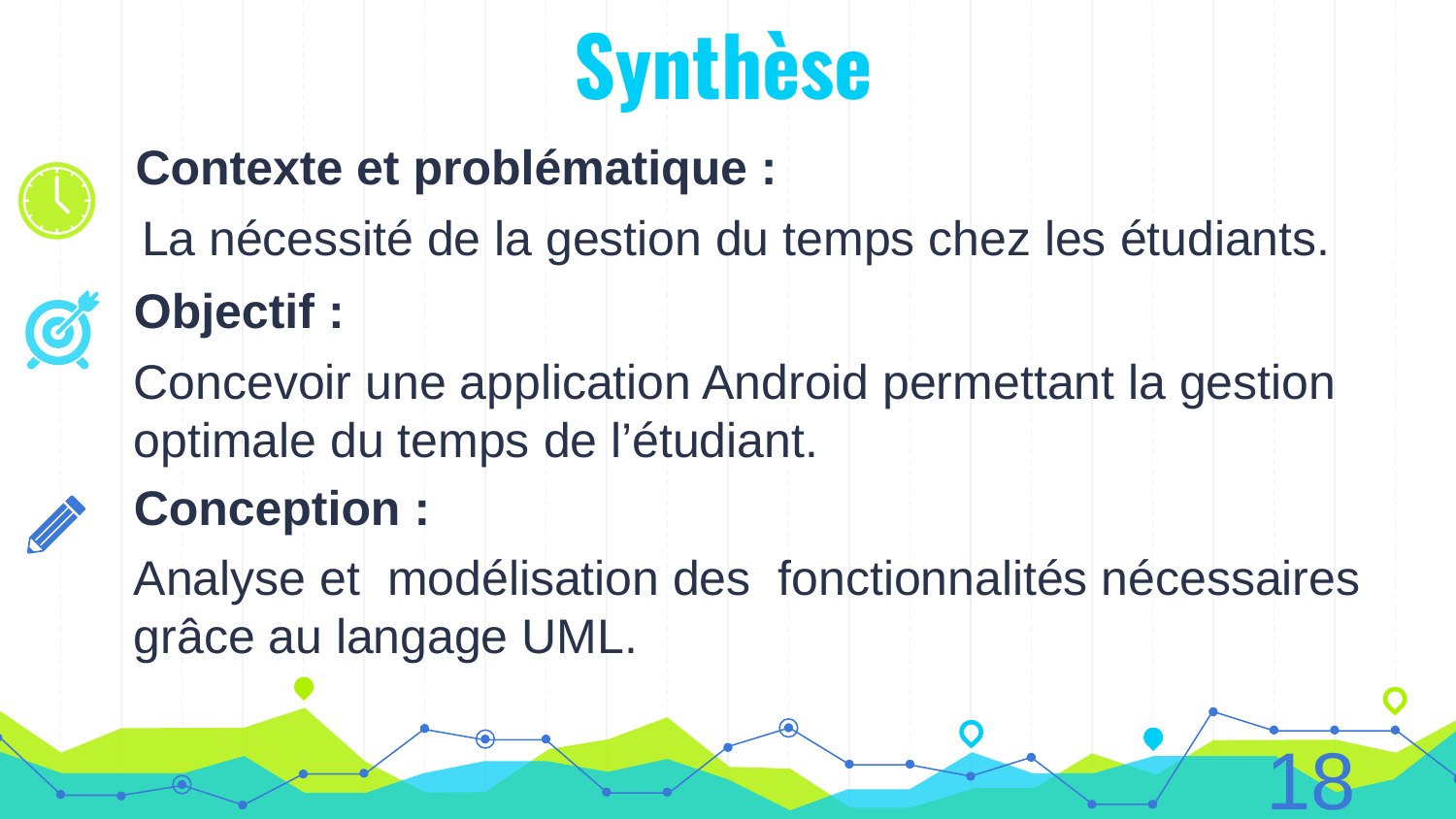

# Synthèse
Contexte et problématique :
 La nécessité de la gestion du temps chez les étudiants.

Objectif :
Concevoir une application Android permettant la gestion optimale du temps de l’étudiant.

Conception :
Analyse et  modélisation des  fonctionnalités nécessaires  grâce au langage UML.

18